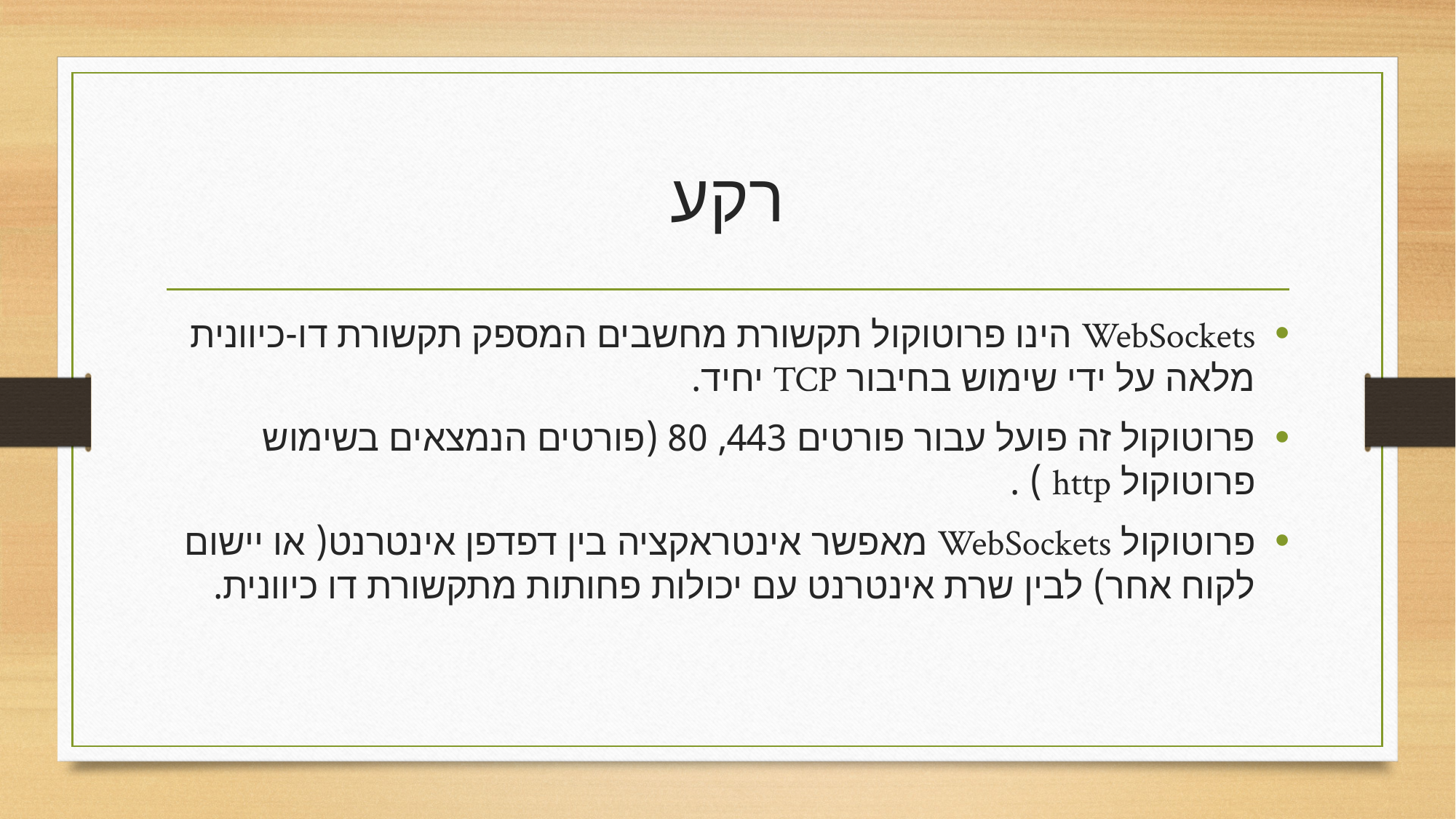

# רקע
WebSockets הינו פרוטוקול תקשורת מחשבים המספק תקשורת דו-כיוונית מלאה על ידי שימוש בחיבור TCP יחיד.
פרוטוקול זה פועל עבור פורטים 443, 80 (פורטים הנמצאים בשימוש פרוטוקול http ) .
פרוטוקול WebSockets מאפשר אינטראקציה בין דפדפן אינטרנט( או יישום לקוח אחר) לבין שרת אינטרנט עם יכולות פחותות מתקשורת דו כיוונית.